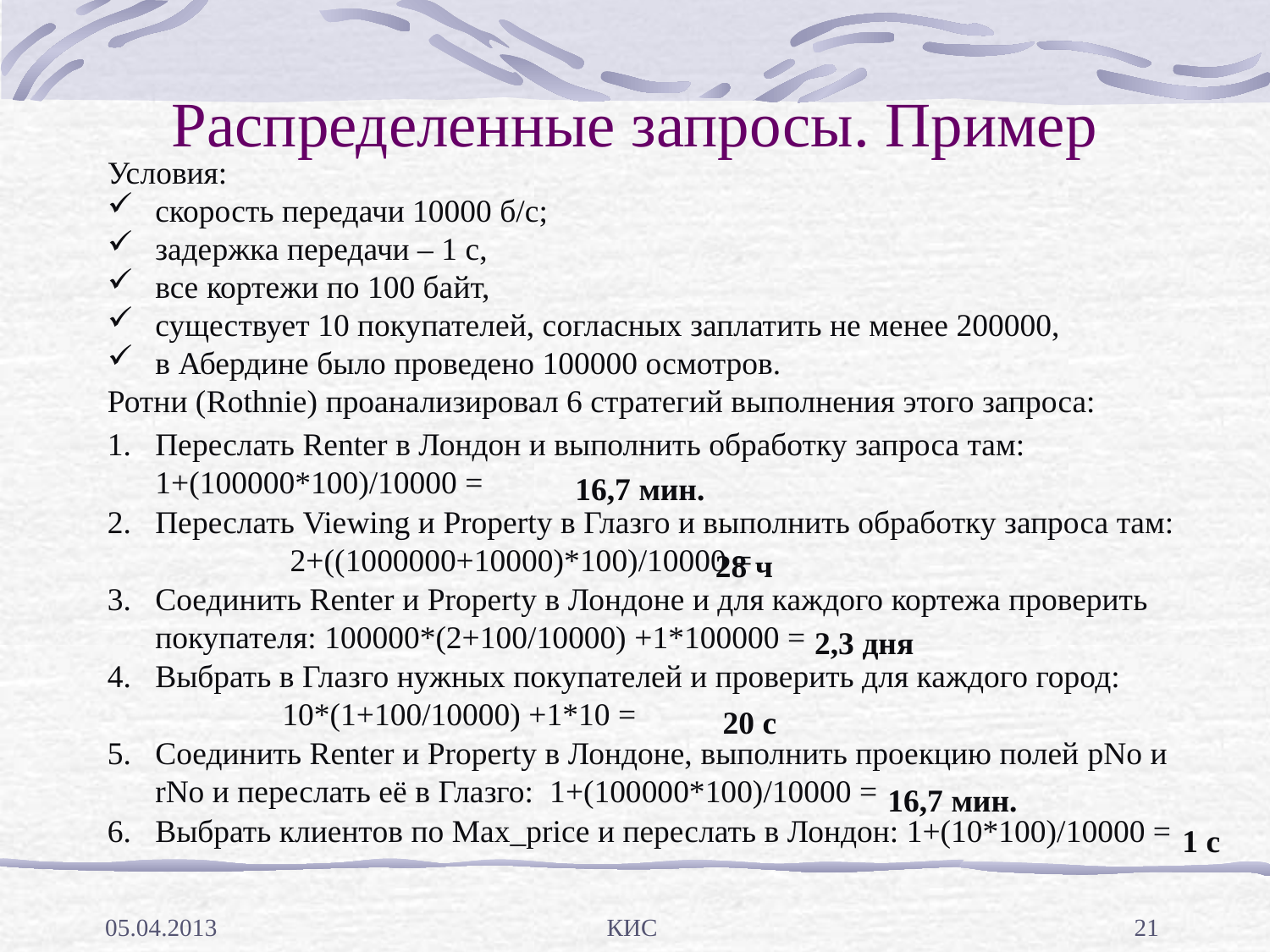

Распределенные запросы. Пример
Условия:
скорость передачи 10000 б/с;
задержка передачи – 1 с,
все кортежи по 100 байт,
существует 10 покупателей, согласных заплатить не менее 200000,
в Абердине было проведено 100000 осмотров.
Ротни (Rothnie) проанализировал 6 стратегий выполнения этого запроса:
Переслать Renter в Лондон и выполнить обработку запроса там:		1+(100000*100)/10000 =
Переслать Viewing и Property в Глазго и выполнить обработку запроса там:	 2+((1000000+10000)*100)/10000 =
Соединить Renter и Property в Лондоне и для каждого кортежа проверить покупателя: 100000*(2+100/10000) +1*100000 =
Выбрать в Глазго нужных покупателей и проверить для каждого город:		10*(1+100/10000) +1*10 =
Соединить Renter и Property в Лондоне, выполнить проекцию полей pNo и rNo и переслать её в Глазго:  1+(100000*100)/10000 =
Выбрать клиентов по Max_price и переслать в Лондон: 1+(10*100)/10000 =
16,7 мин.
28 ч
2,3 дня
20 с
16,7 мин.
1 с
05.04.2013
КИС
21